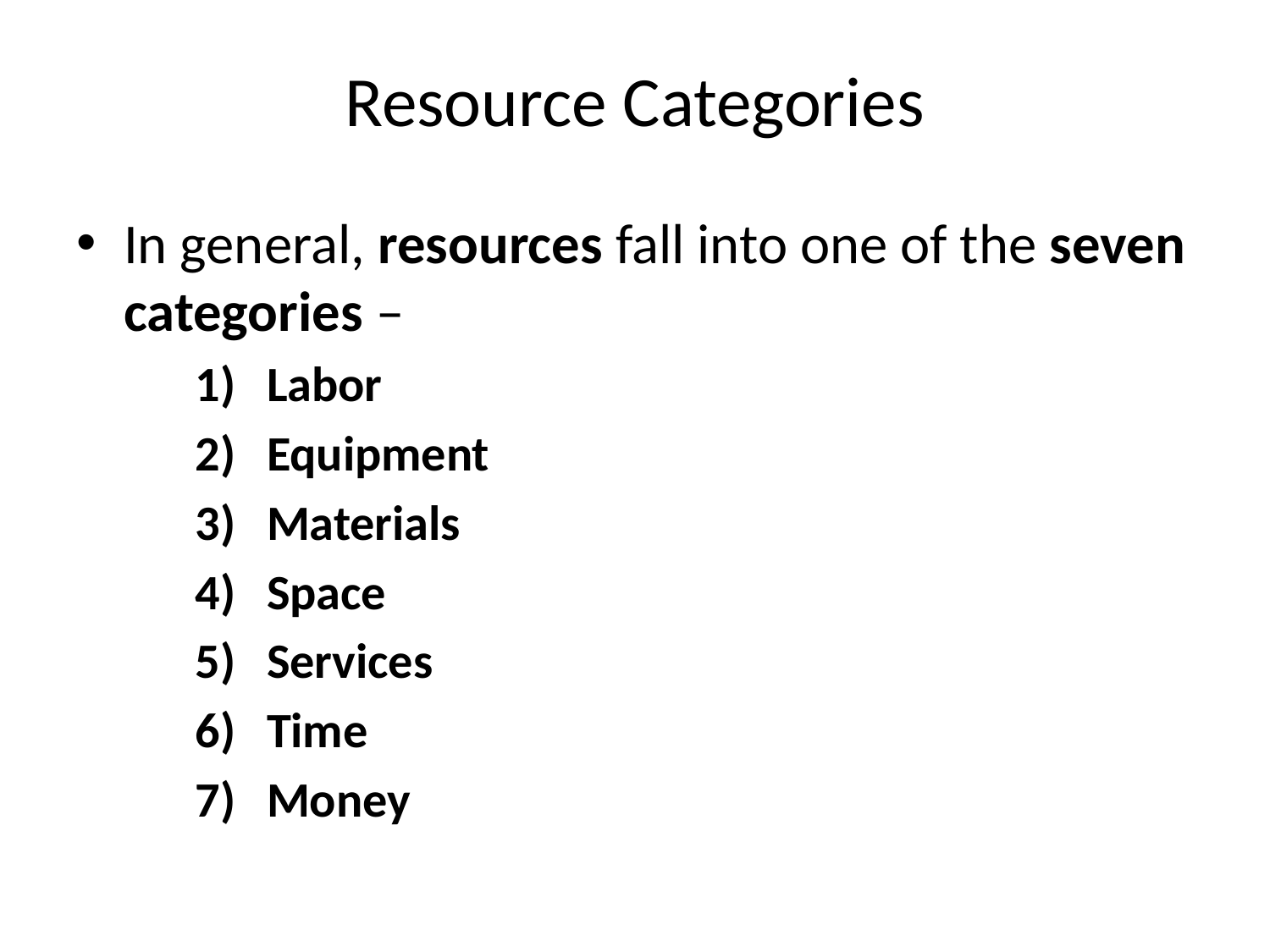

# Resource Categories
In general, resources fall into one of the seven categories –
Labor
Equipment
Materials
Space
Services
Time
Money